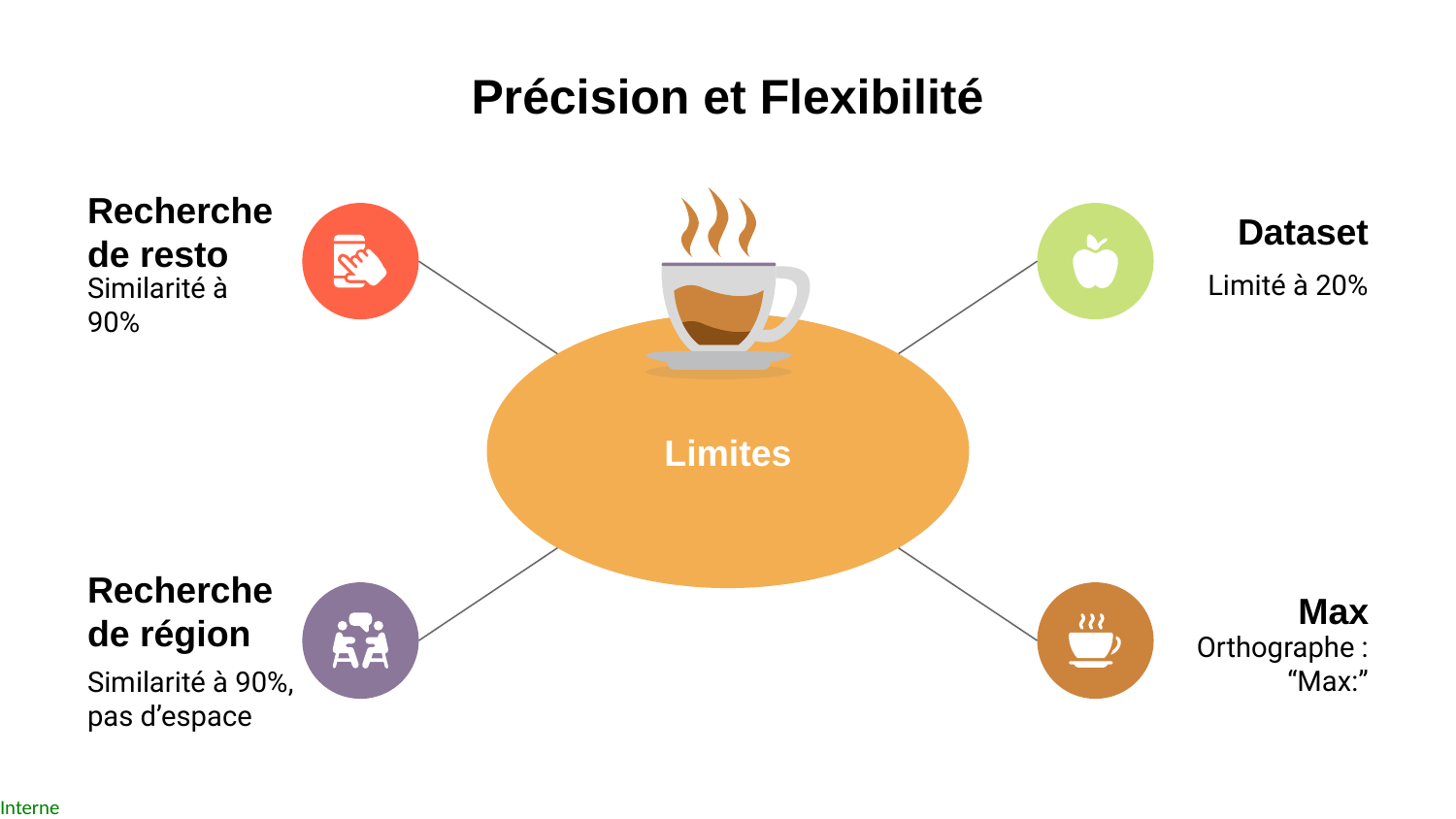

# Précision et Flexibilité

Dataset
Limité à 20%
Recherche de resto
Similarité à 90%

Limites
Recherche de région
Similarité à 90%, pas d’espace
Max
Orthographe : “Max:”